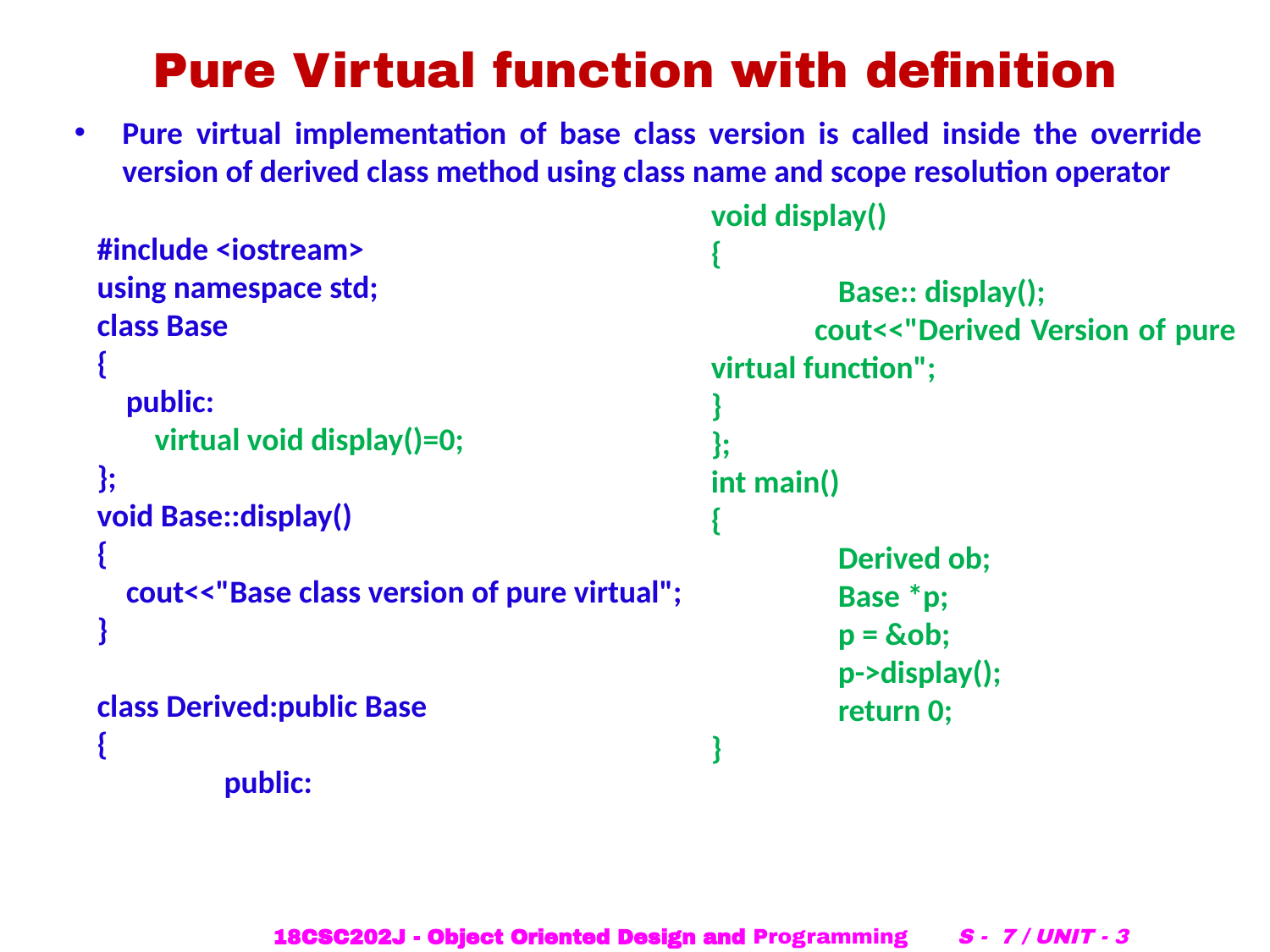

# Pure Virtual function with definition
Pure virtual implementation of base class version is called inside the override version of derived class method using class name and scope resolution operator
void display()
{
	Base:: display();
           cout<<"Derived Version of pure virtual function";
}
};
int main()
{
	Derived ob;
	Base *p;
	p = &ob;
	p->display();
	return 0;
}
#include <iostream>
using namespace std;
class Base
{
    public:
        virtual void display()=0;
};
void Base::display()
{
    cout<<"Base class version of pure virtual";
}

class Derived:public Base
{
	public:

18CSC202J - Object Oriented Design and Programming       S -  7 / UNIT - 3